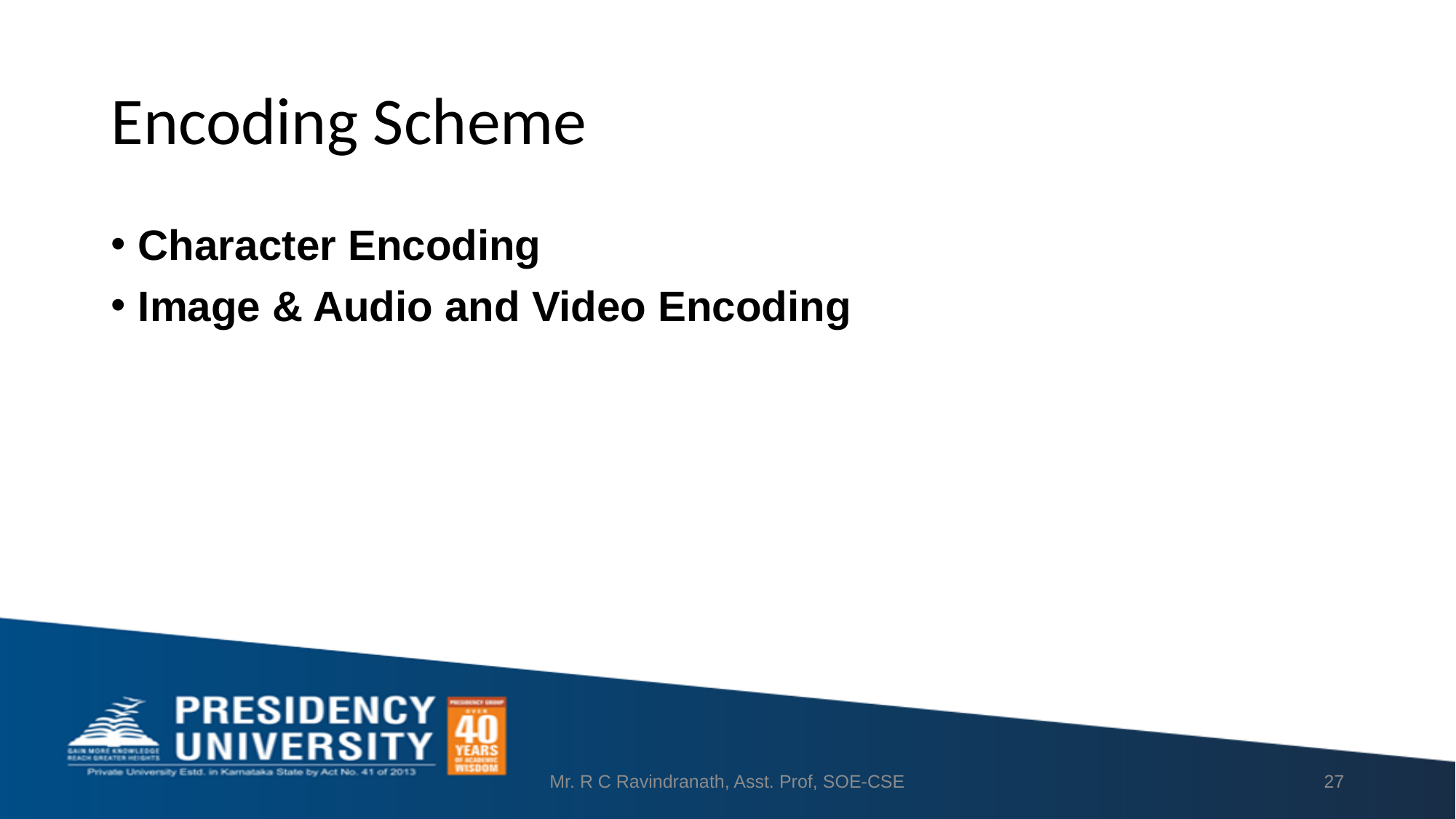

# Encoding Scheme
Character Encoding
Image & Audio and Video Encoding

Mr. R C Ravindranath, Asst. Prof, SOE-CSE
27